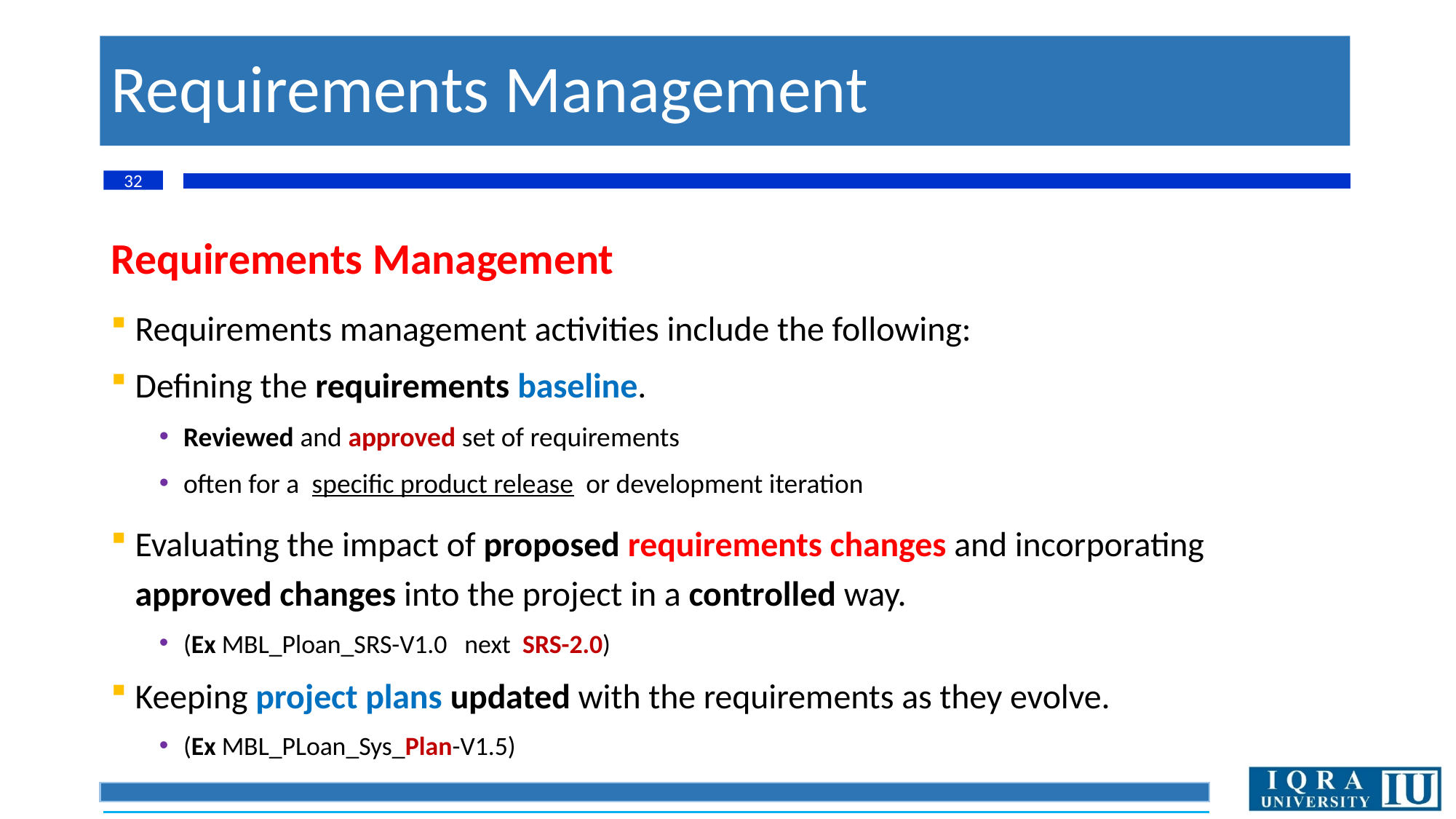

# Requirements Management
32
Requirements Management
Requirements management activities include the following:
Defining the requirements baseline.
Reviewed and approved set of requirements
often for a  specific product release  or development iteration
Evaluating the impact of proposed requirements changes and incorporating approved changes into the project in a controlled way.
(Ex MBL_Ploan_SRS-V1.0   next  SRS-2.0)
Keeping project plans updated with the requirements as they evolve.
(Ex MBL_PLoan_Sys_Plan-V1.5)